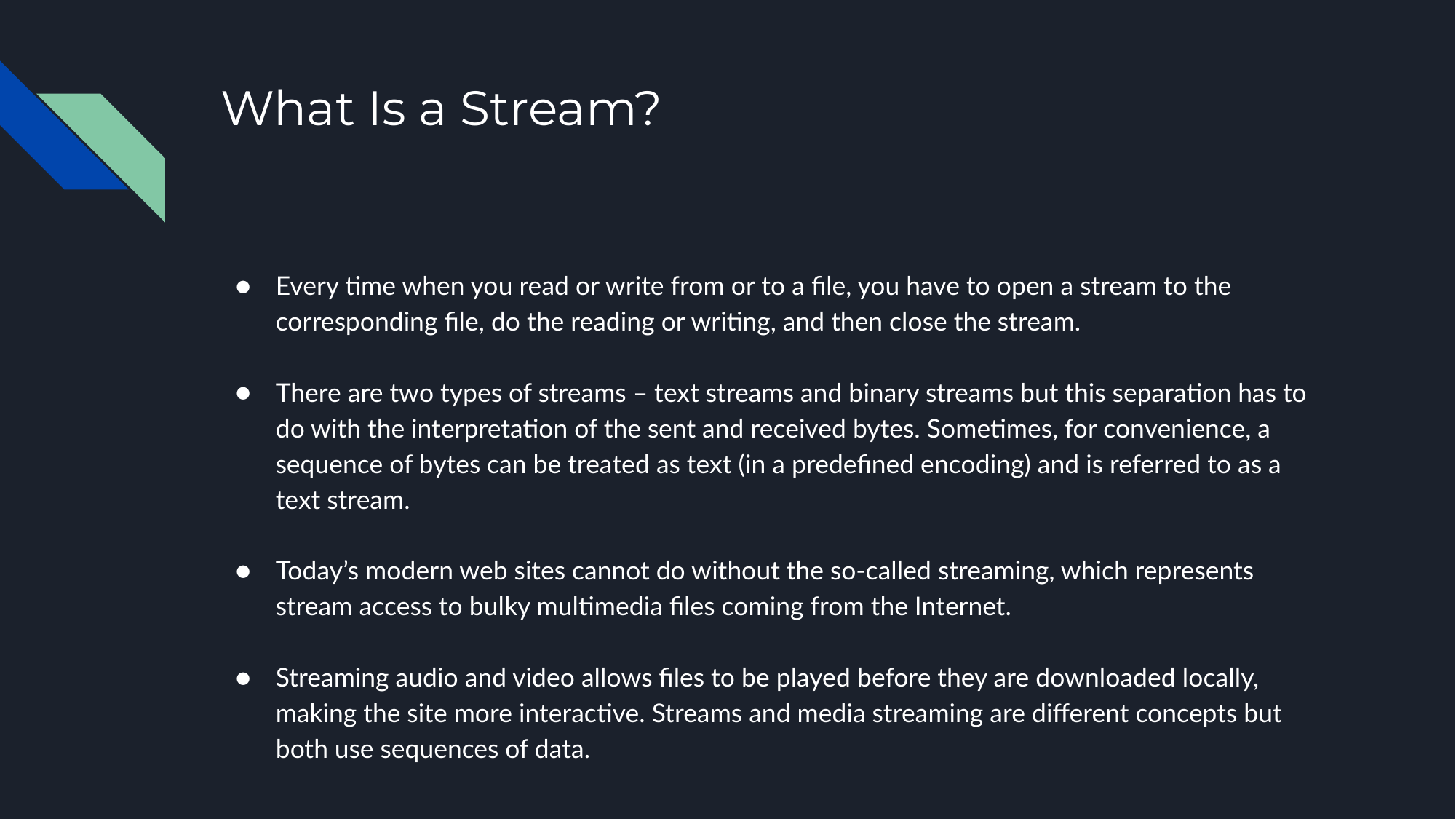

# What Is a Stream?
Every time when you read or write from or to a file, you have to open a stream to the corresponding file, do the reading or writing, and then close the stream.

There are two types of streams – text streams and binary streams but this separation has to do with the interpretation of the sent and received bytes. Sometimes, for convenience, a sequence of bytes can be treated as text (in a predefined encoding) and is referred to as a text stream.

Today’s modern web sites cannot do without the so-called streaming, which represents stream access to bulky multimedia files coming from the Internet.

Streaming audio and video allows files to be played before they are downloaded locally, making the site more interactive. Streams and media streaming are different concepts but both use sequences of data.